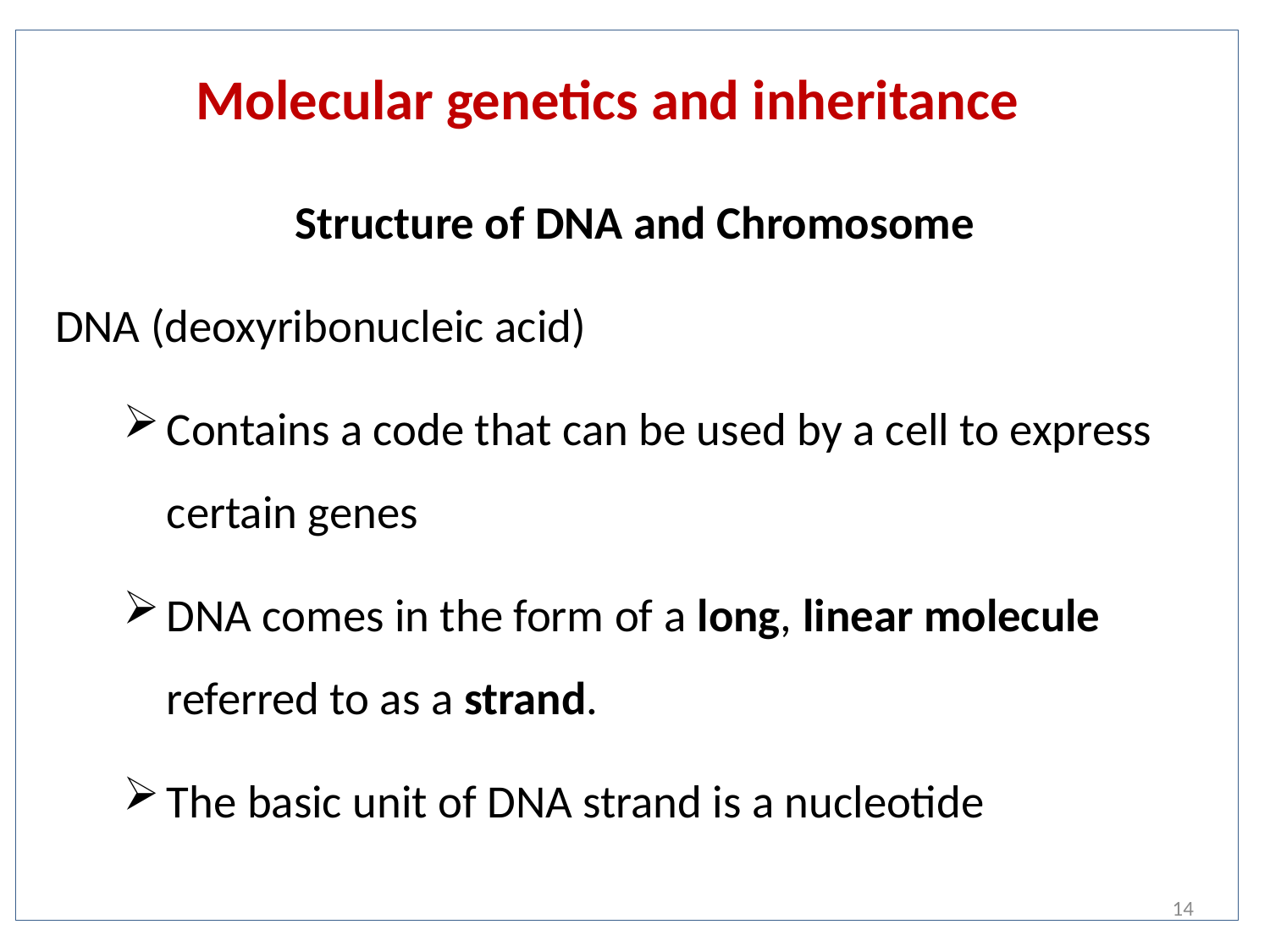

# Molecular genetics and inheritance
Structure of DNA and Chromosome
DNA (deoxyribonucleic acid)
Contains a code that can be used by a cell to express certain genes
DNA comes in the form of a long, linear molecule referred to as a strand.
The basic unit of DNA strand is a nucleotide

14